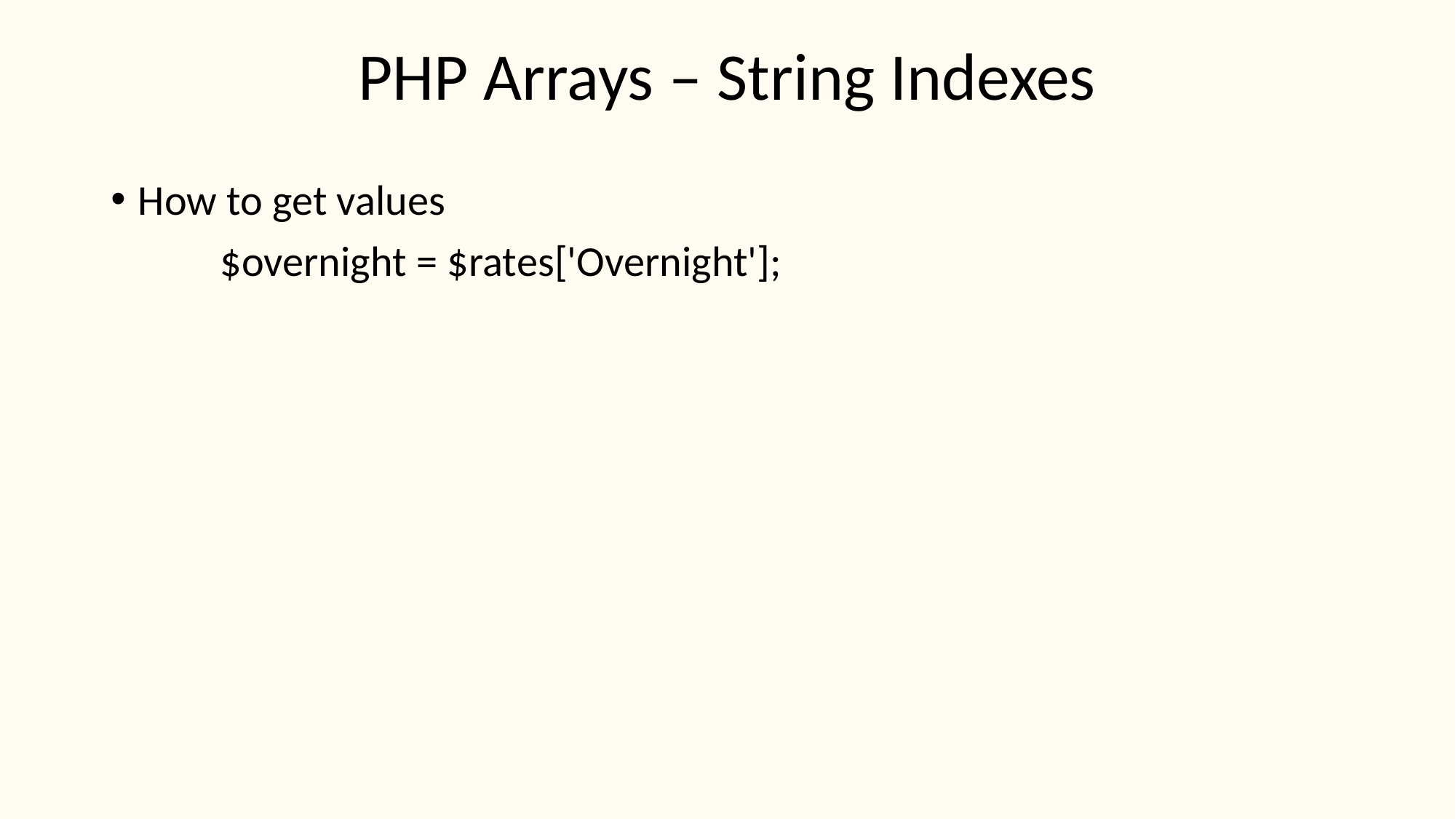

# PHP Arrays – String Indexes
How to get values

	$overnight = $rates['Overnight'];